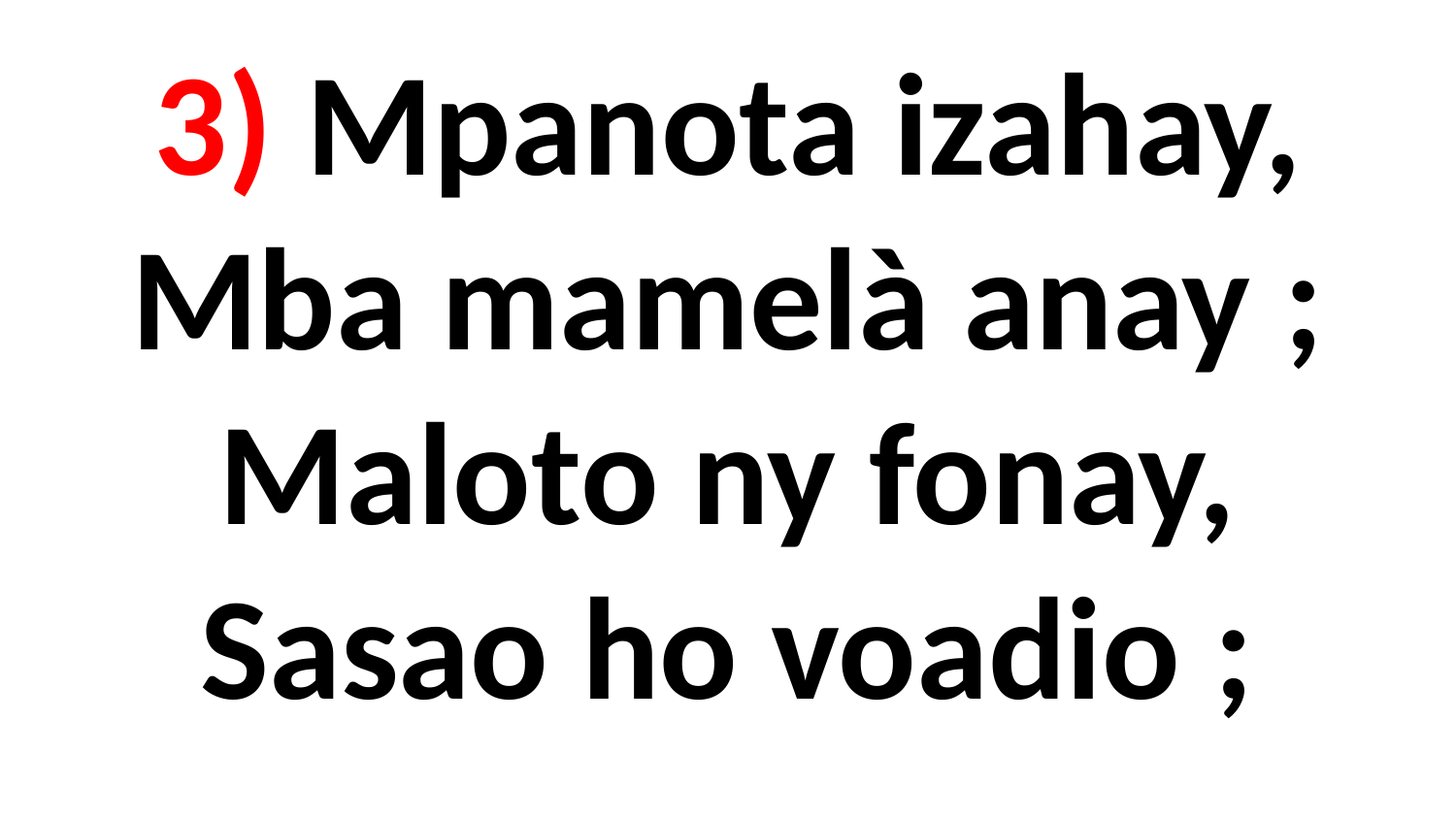

# 3) Mpanota izahay, Mba mamelà anay ; Maloto ny fonay, Sasao ho voadio ;